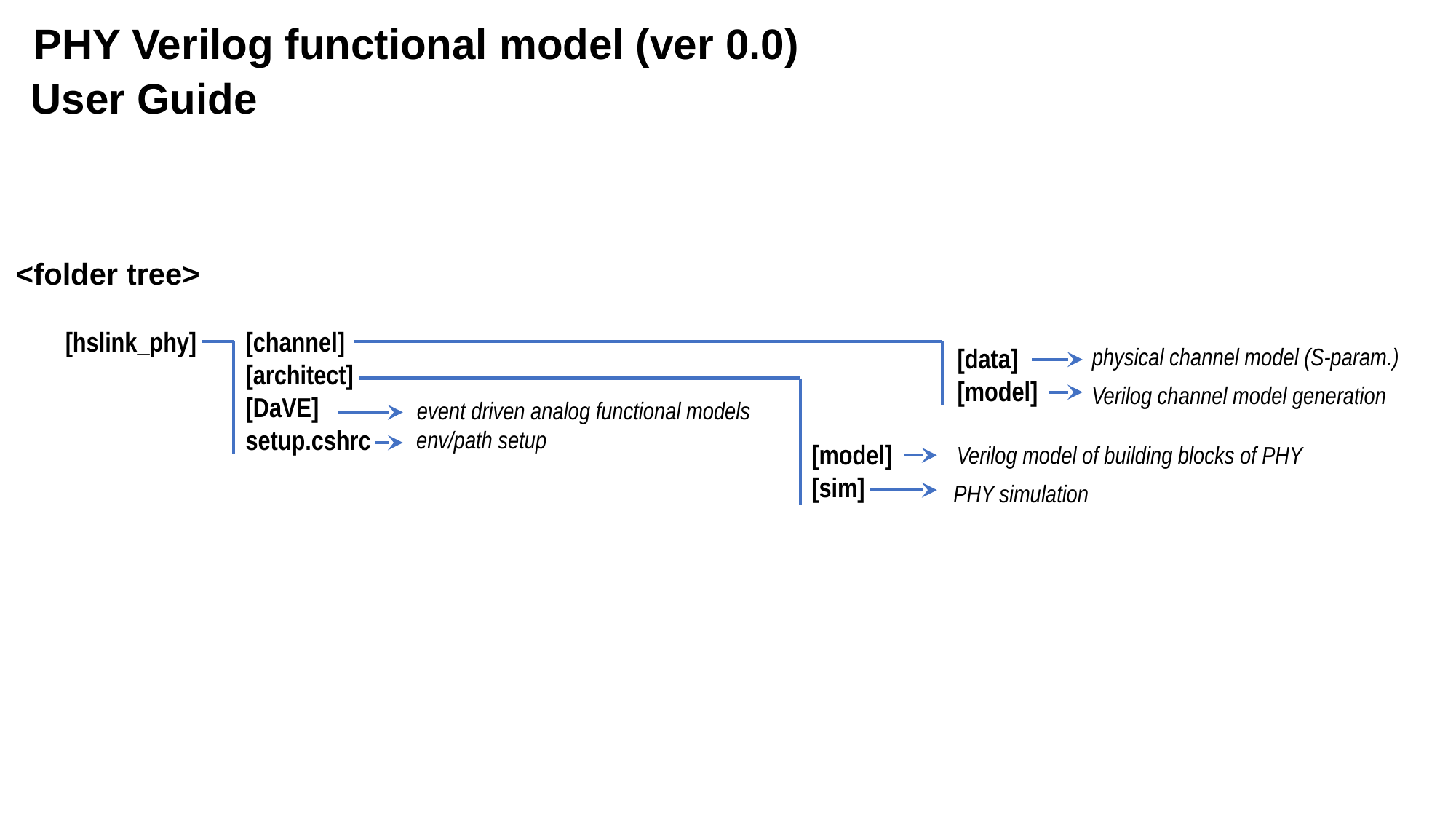

PHY Verilog functional model (ver 0.0)
User Guide
<folder tree>
[hslink_phy]
[channel]
[architect]
[DaVE]
setup.cshrc
[data]
[model]
physical channel model (S-param.)
Verilog channel model generation
event driven analog functional models
env/path setup
[model]
[sim]
Verilog model of building blocks of PHY
PHY simulation